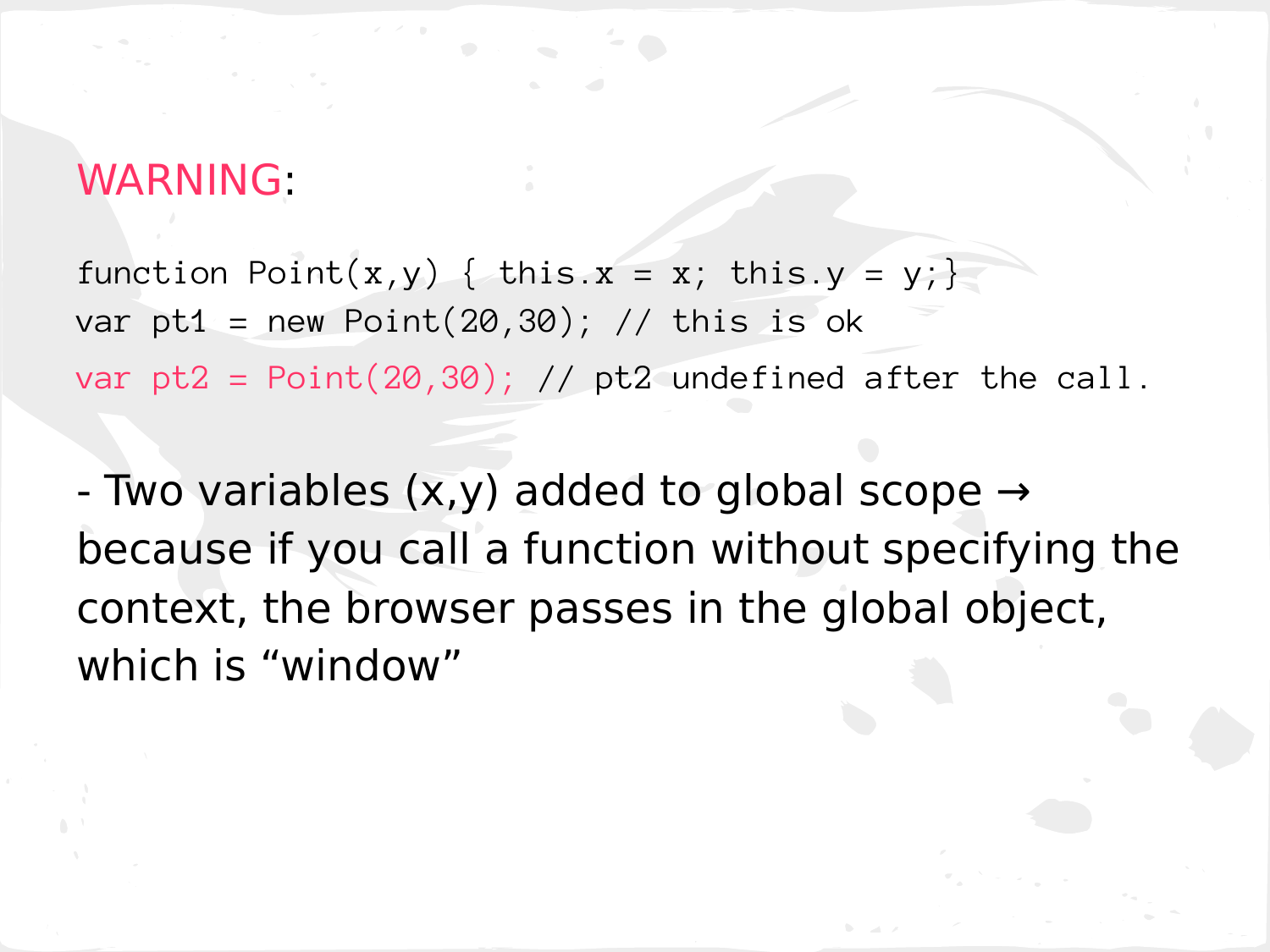

WARNING:

function Point(x,y) { this.x = x; this.y = y;}
var pt1 = new Point(20,30); // this is ok
var pt2 = Point(20,30); // pt2 undefined after the call.

- Two variables (x,y) added to global scope → because if you call a function without specifying the context, the browser passes in the global object, which is “window”